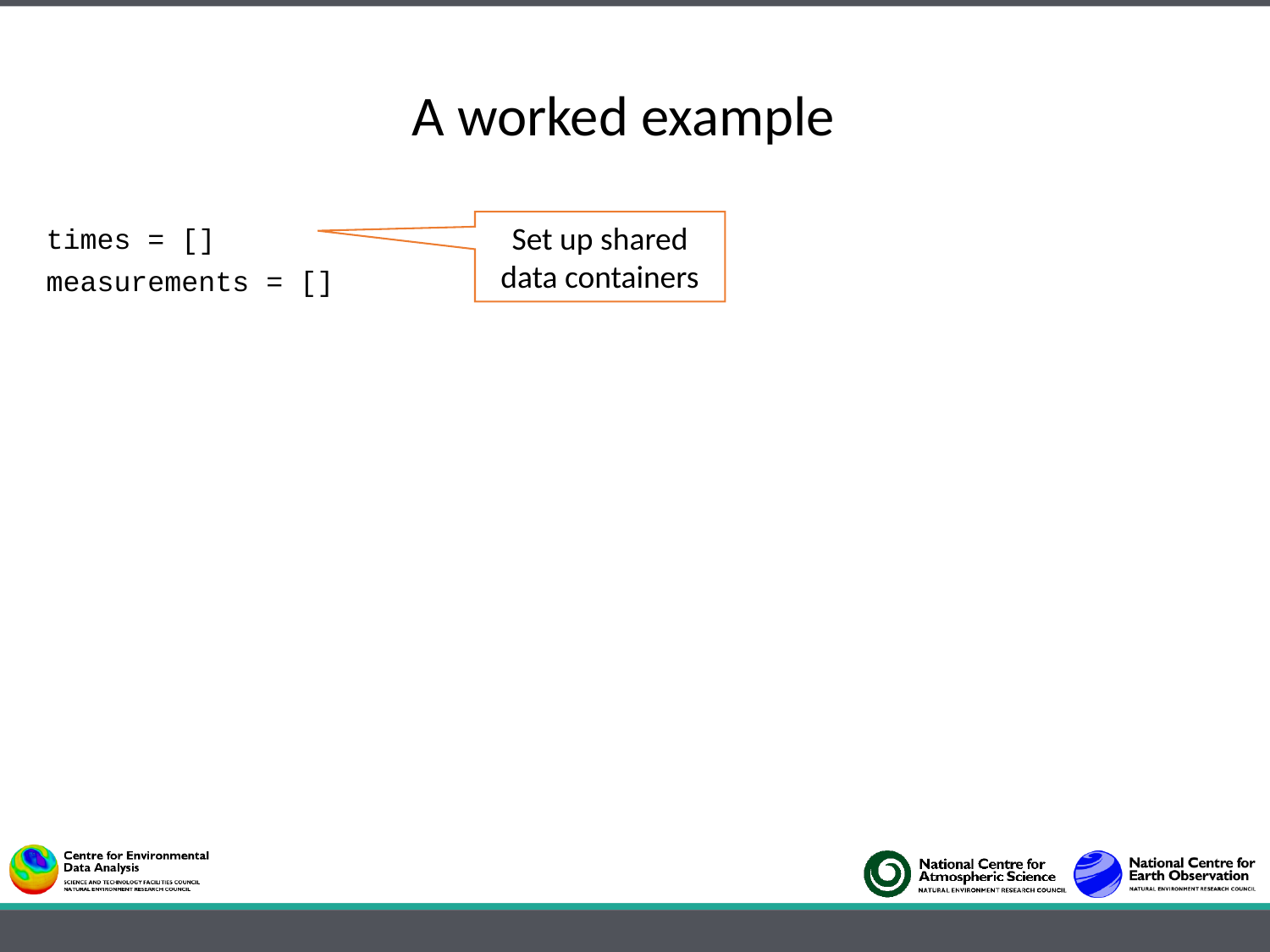

A worked example
times = []
measurements = []
Set up shared data containers